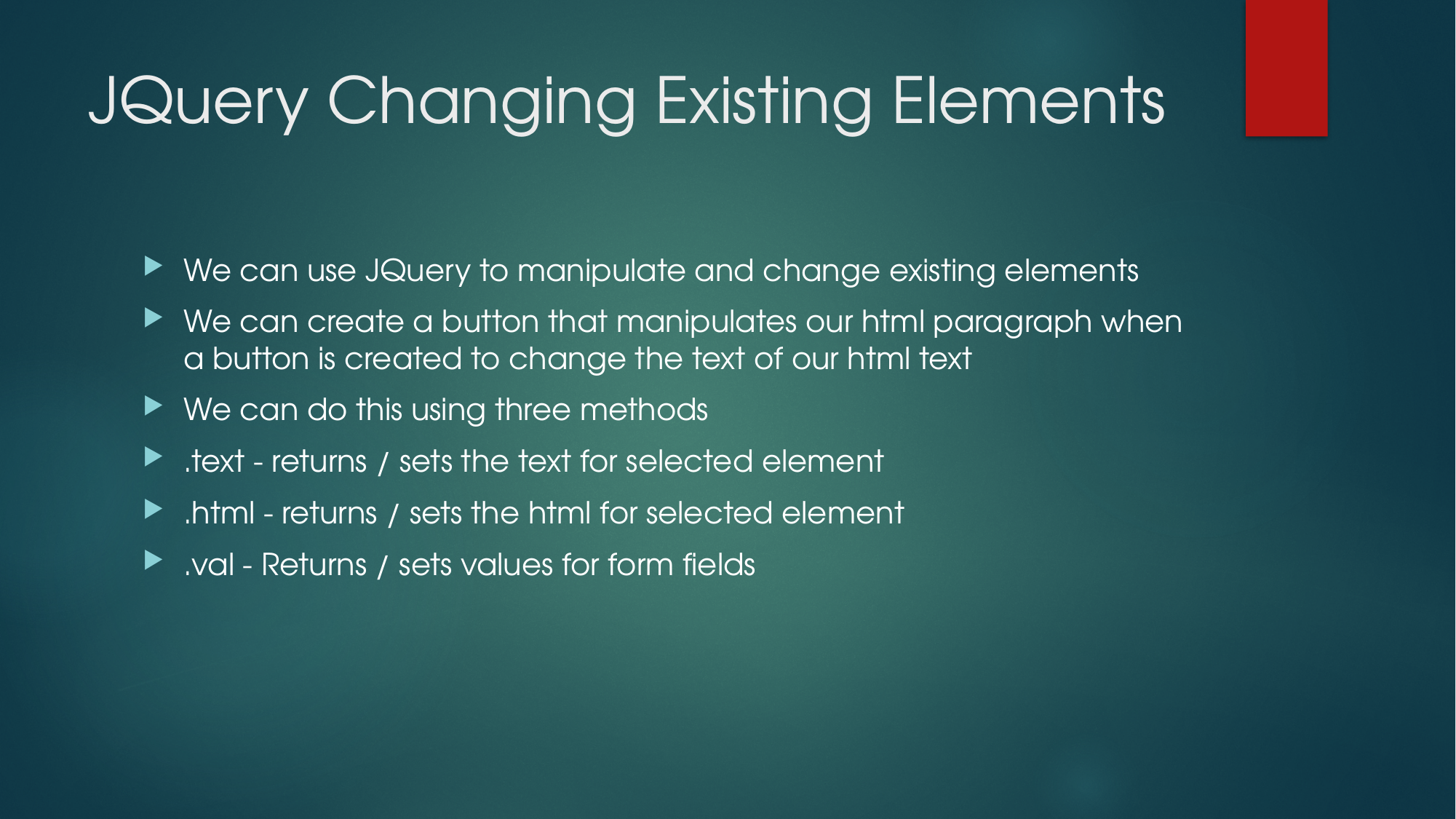

# JQuery Changing Existing Elements
We can use JQuery to manipulate and change existing elements
We can create a button that manipulates our html paragraph when a button is created to change the text of our html text
We can do this using three methods
.text - returns / sets the text for selected element
.html - returns / sets the html for selected element
.val - Returns / sets values for form fields